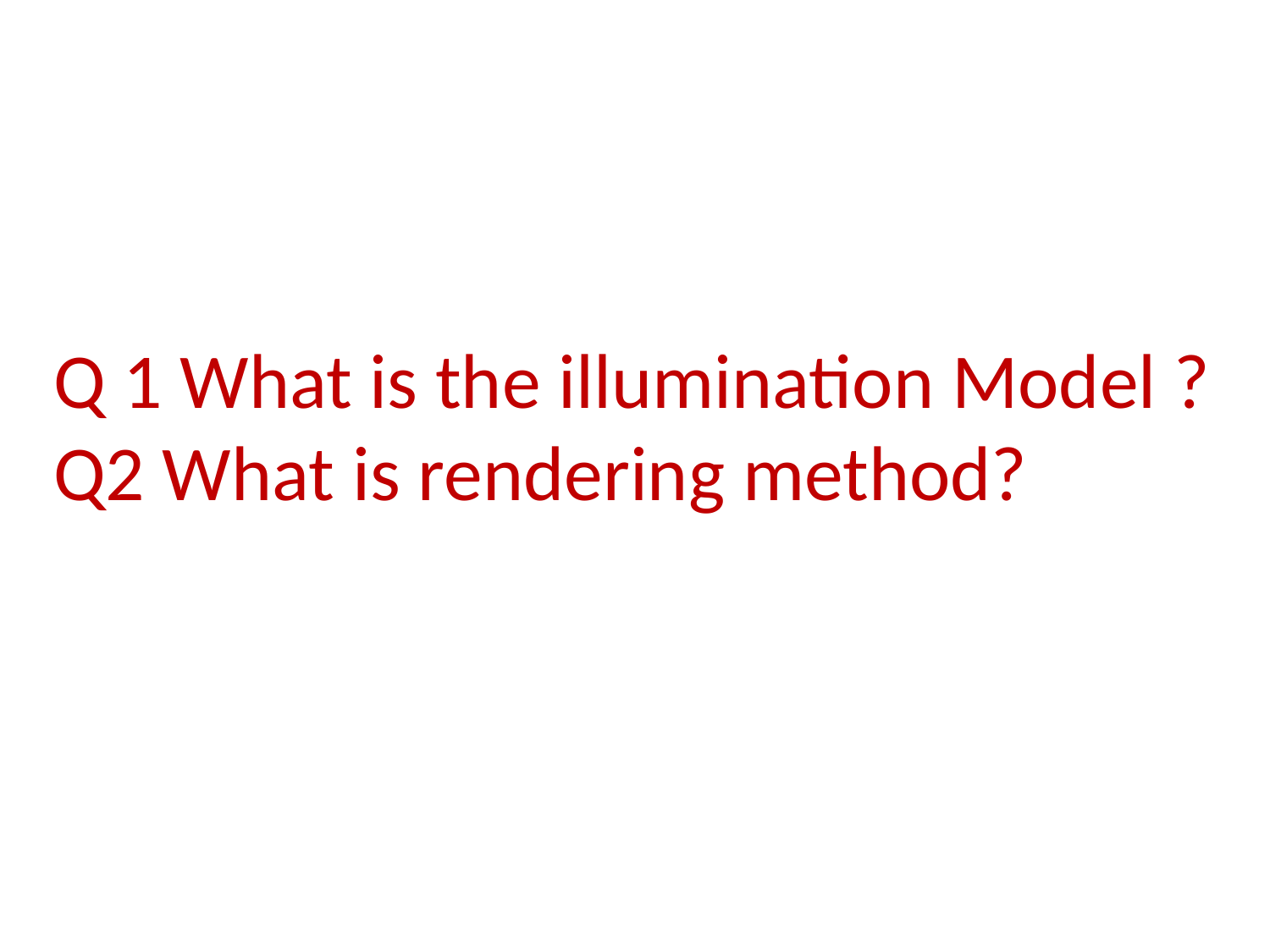

Q 1 What is the illumination Model ?
Q2 What is rendering method?